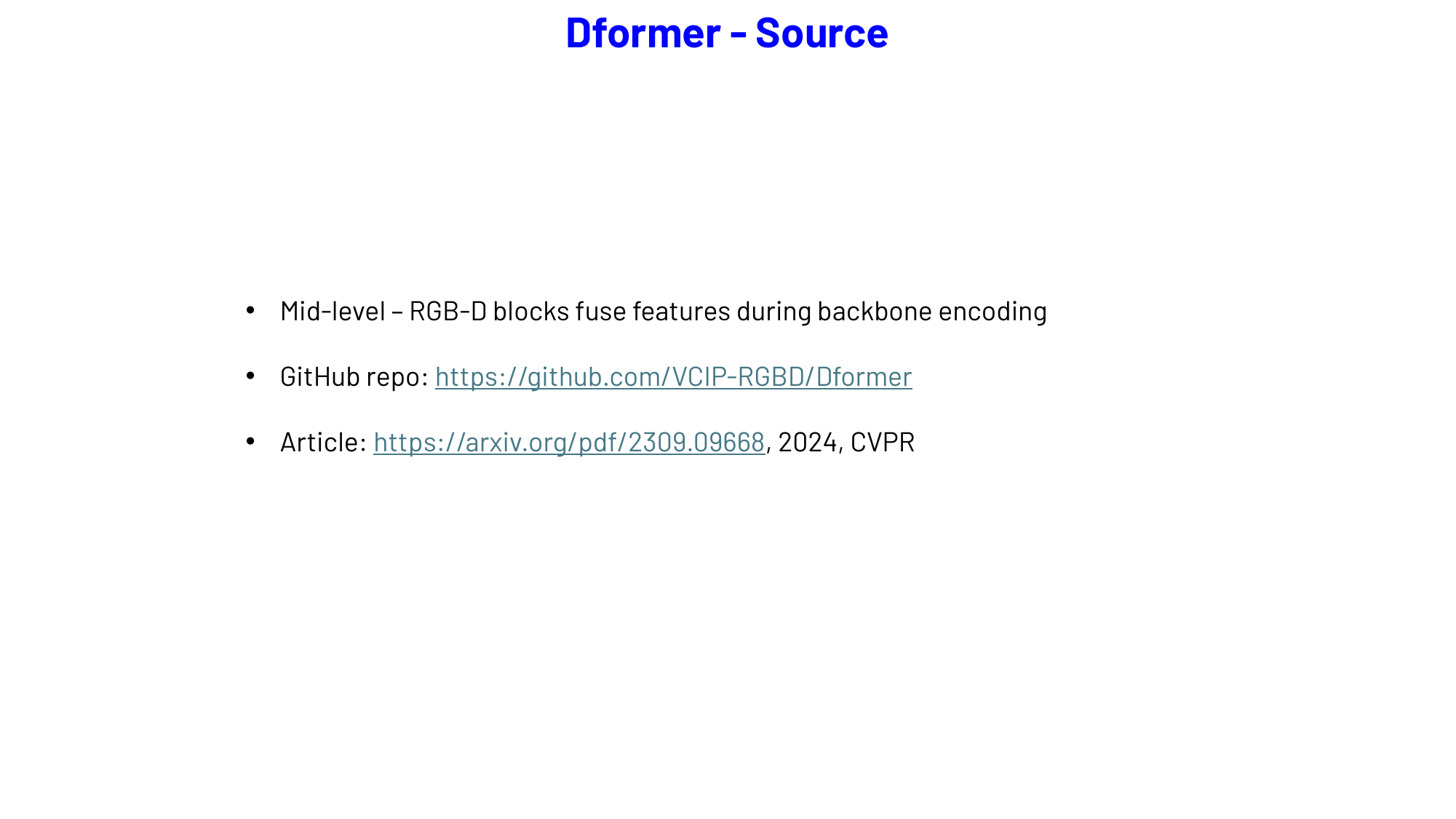

Dformer - Source
Mid-level – RGB-D blocks fuse features during backbone encoding

GitHub repo: https://github.com/VCIP-RGBD/Dformer

Article: https://arxiv.org/pdf/2309.09668, 2024, CVPR